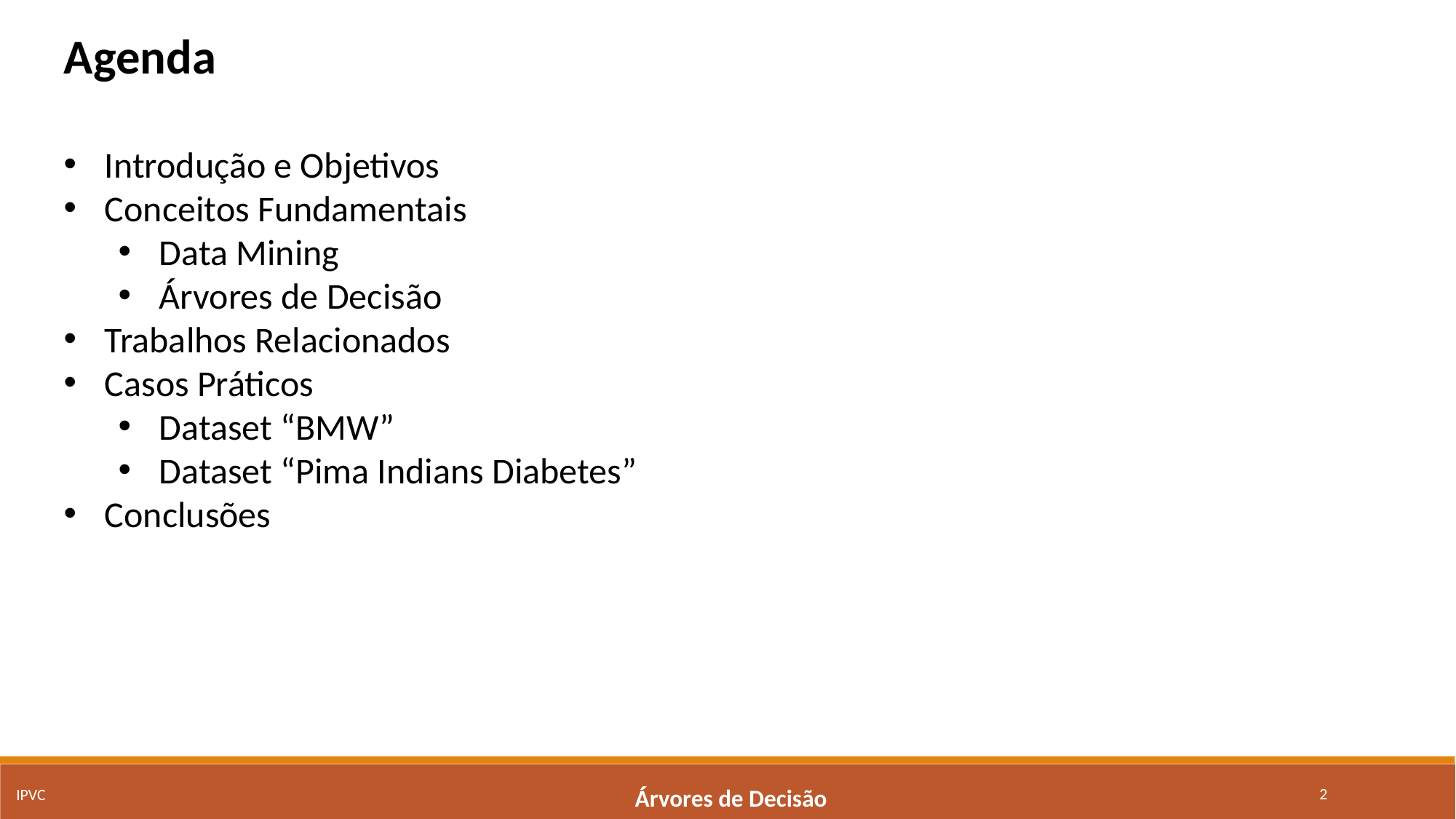

Agenda

Introdução e Objetivos
Conceitos Fundamentais
Data Mining
Árvores de Decisão
Trabalhos Relacionados
Casos Práticos
Dataset “BMW”
Dataset “Pima Indians Diabetes”
Conclusões
2
IPVC
Árvores de Decisão